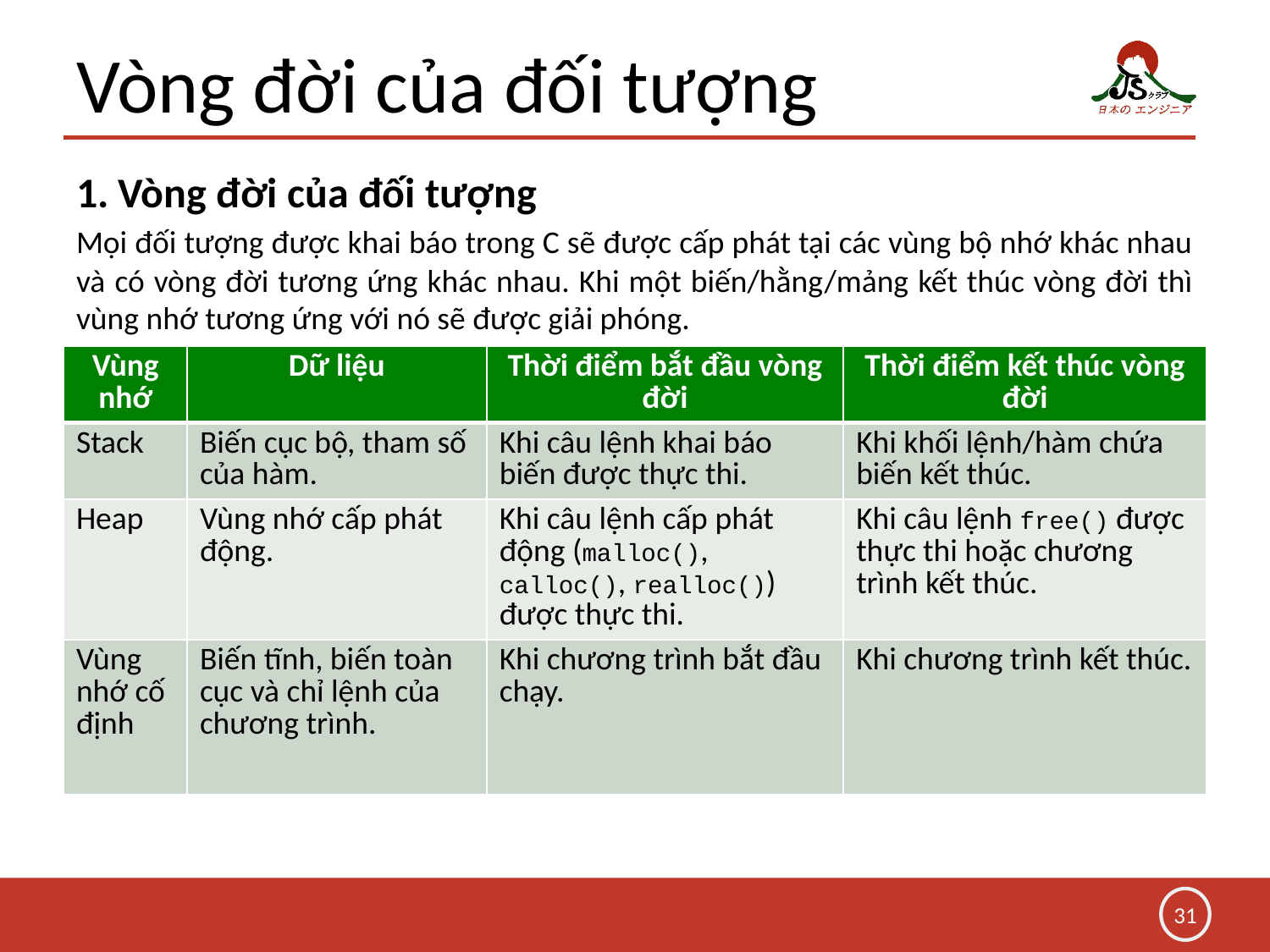

# Vòng đời của đối tượng
1. Vòng đời của đối tượng
Mọi đối tượng được khai báo trong C sẽ được cấp phát tại các vùng bộ nhớ khác nhau và có vòng đời tương ứng khác nhau. Khi một biến/hằng/mảng kết thúc vòng đời thì vùng nhớ tương ứng với nó sẽ được giải phóng.
| Vùng nhớ | Dữ liệu | Thời điểm bắt đầu vòng đời | Thời điểm kết thúc vòng đời |
| --- | --- | --- | --- |
| Stack | Biến cục bộ, tham số của hàm. | Khi câu lệnh khai báo biến được thực thi. | Khi khối lệnh/hàm chứa biến kết thúc. |
| Heap | Vùng nhớ cấp phát động. | Khi câu lệnh cấp phát động (malloc(), calloc(), realloc()) được thực thi. | Khi câu lệnh free() được thực thi hoặc chương trình kết thúc. |
| Vùng nhớ cố định | Biến tĩnh, biến toàn cục và chỉ lệnh của chương trình. | Khi chương trình bắt đầu chạy. | Khi chương trình kết thúc. |